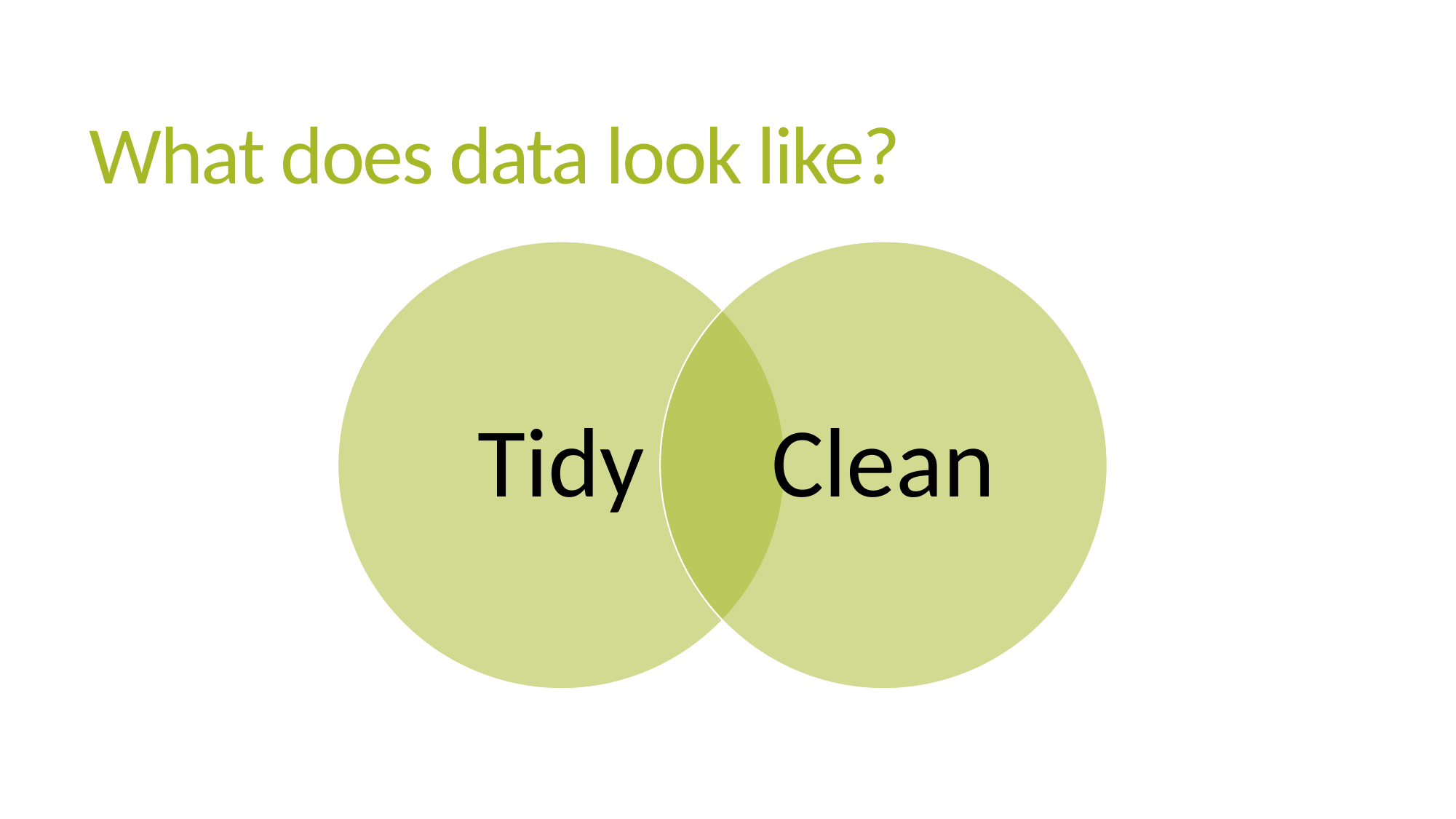

# What does data look like?
Tidy
Clean